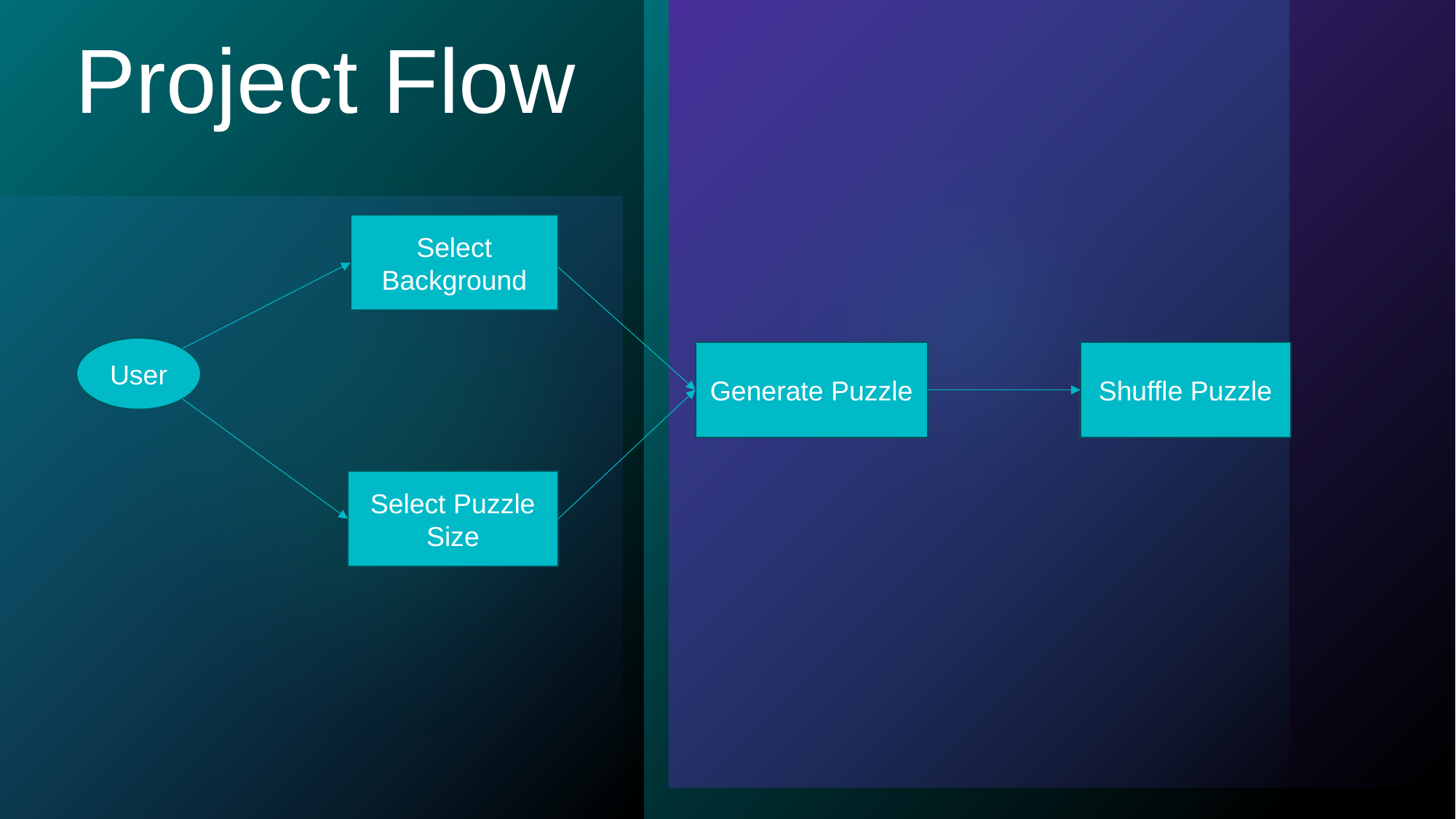

# Project Flow
Select Background
User
Shuffle Puzzle
Generate Puzzle
Select Puzzle Size